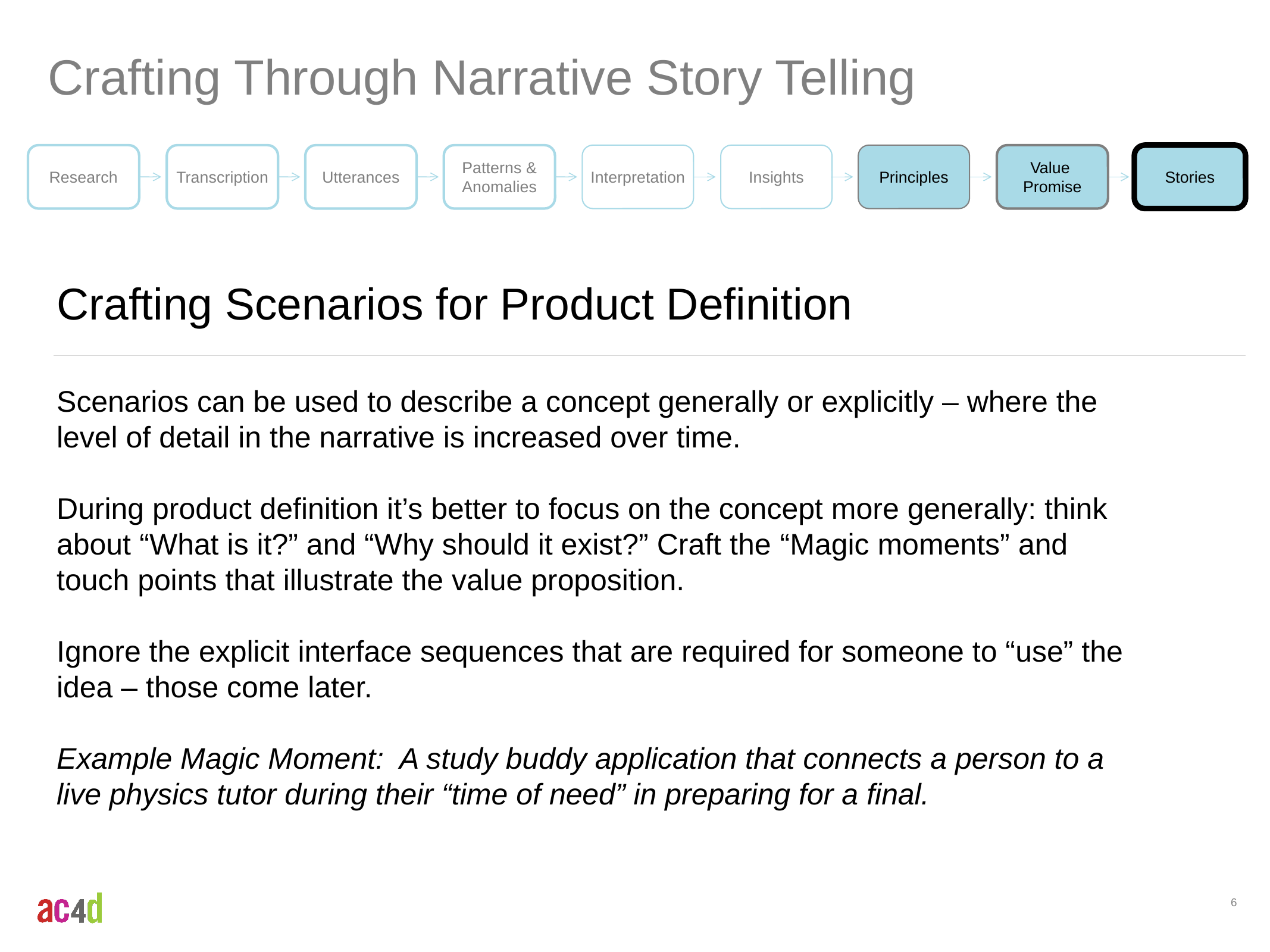

Crafting Through Narrative Story Telling
Research
Transcription
Utterances
Patterns & Anomalies
Interpretation
Insights
Principles
Value
Promise
Stories
Crafting Scenarios for Product Definition

Scenarios can be used to describe a concept generally or explicitly – where the level of detail in the narrative is increased over time.

During product definition it’s better to focus on the concept more generally: think about “What is it?” and “Why should it exist?” Craft the “Magic moments” and touch points that illustrate the value proposition.

Ignore the explicit interface sequences that are required for someone to “use” the idea – those come later.

Example Magic Moment:  A study buddy application that connects a person to a live physics tutor during their “time of need” in preparing for a final.
6